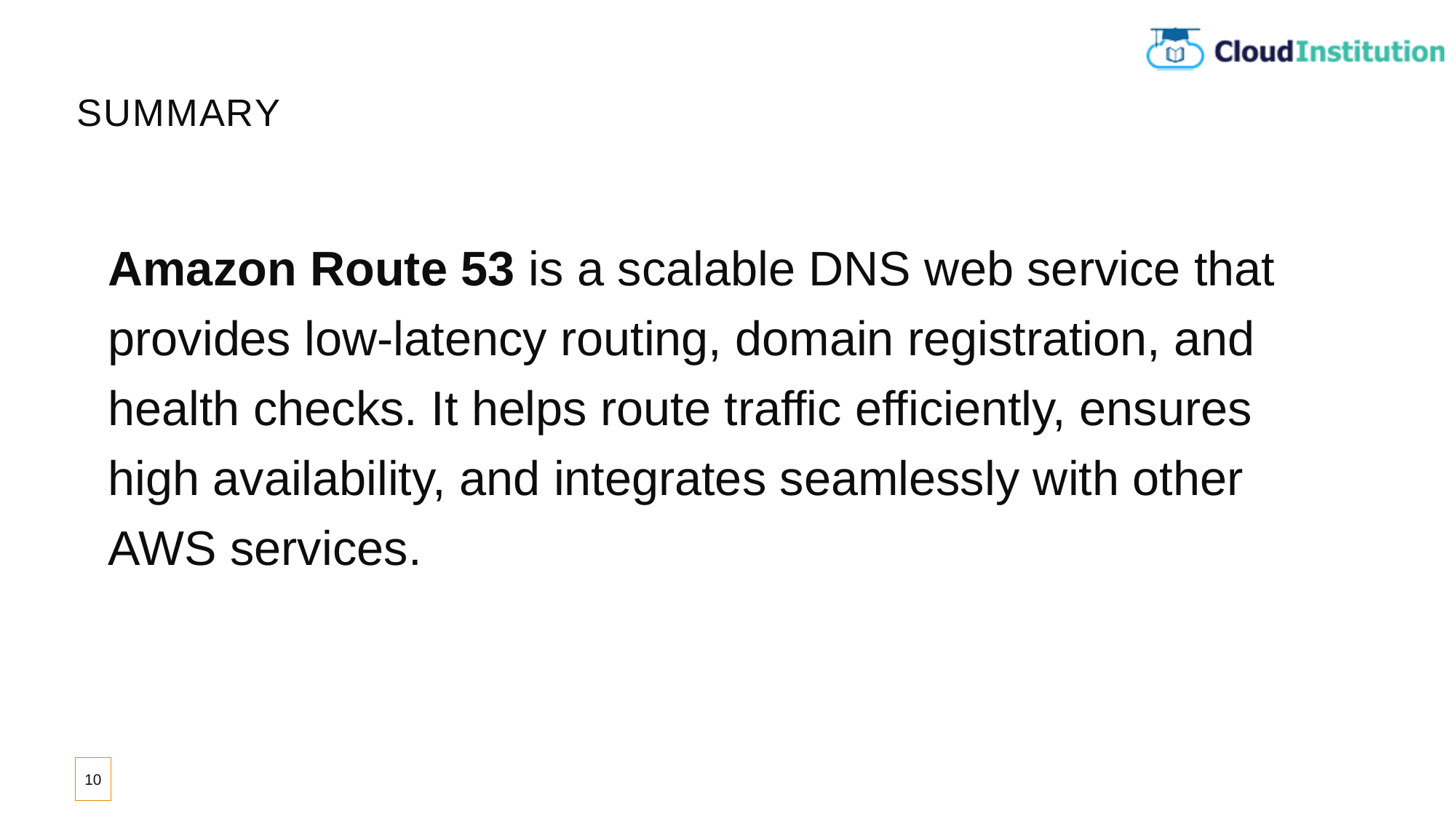

# Summary

Amazon Route 53 is a scalable DNS web service that provides low-latency routing, domain registration, and health checks. It helps route traffic efficiently, ensures high availability, and integrates seamlessly with other AWS services.

10